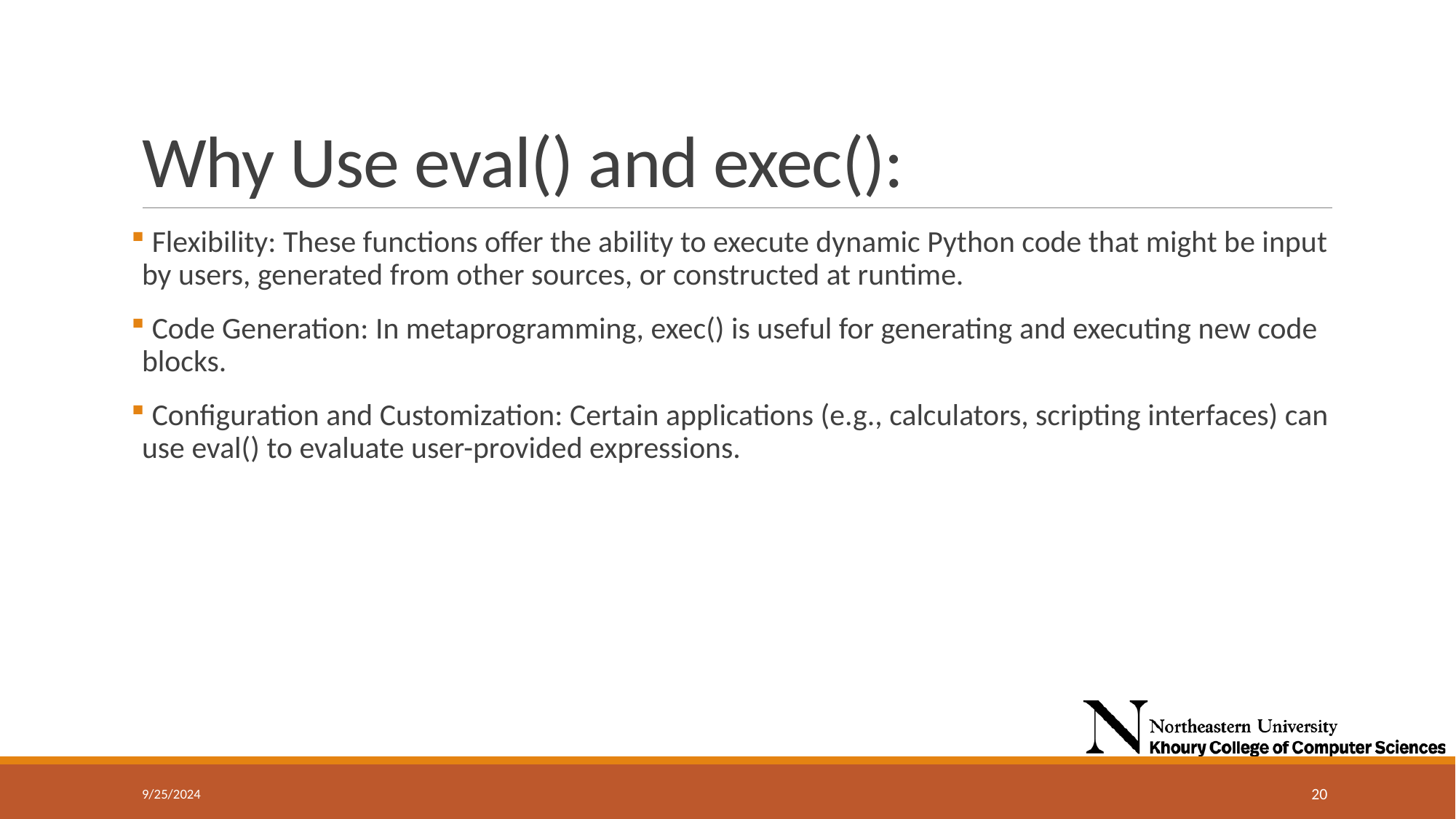

# Why Use eval() and exec():
 Flexibility: These functions offer the ability to execute dynamic Python code that might be input by users, generated from other sources, or constructed at runtime.
 Code Generation: In metaprogramming, exec() is useful for generating and executing new code blocks.
 Configuration and Customization: Certain applications (e.g., calculators, scripting interfaces) can use eval() to evaluate user-provided expressions.
9/25/2024
20